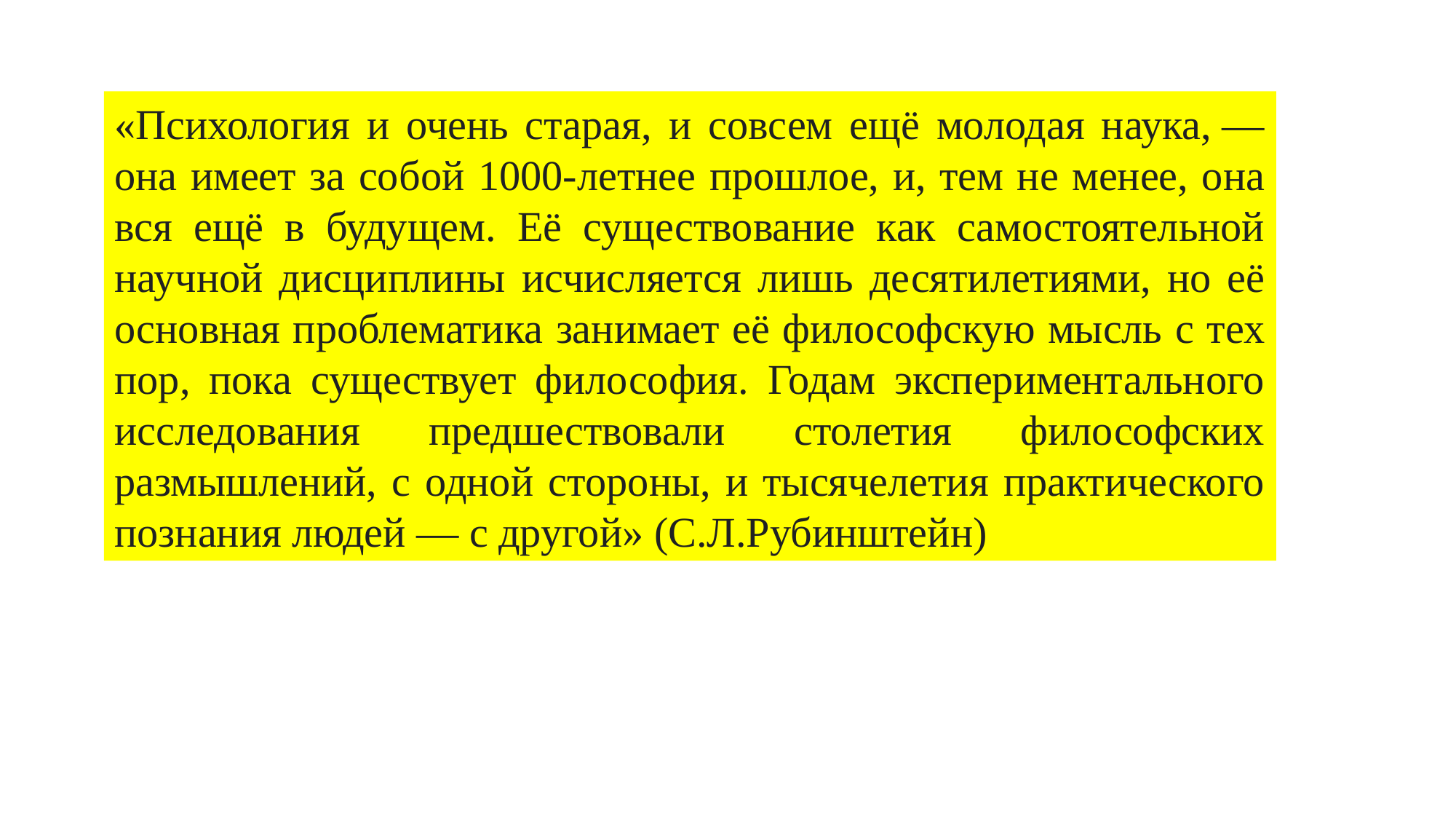

«Психология и очень старая, и совсем ещё молодая наука, — она имеет за собой 1000-летнее прошлое, и, тем не менее, она вся ещё в будущем. Её существование как самостоятельной научной дисциплины исчисляется лишь десятилетиями, но её основная проблематика занимает её философскую мысль с тех пор, пока существует философия. Годам экспериментального исследования предшествовали столетия философских размышлений, с одной стороны, и тысячелетия практического познания людей — с другой» (С.Л.Рубинштейн)